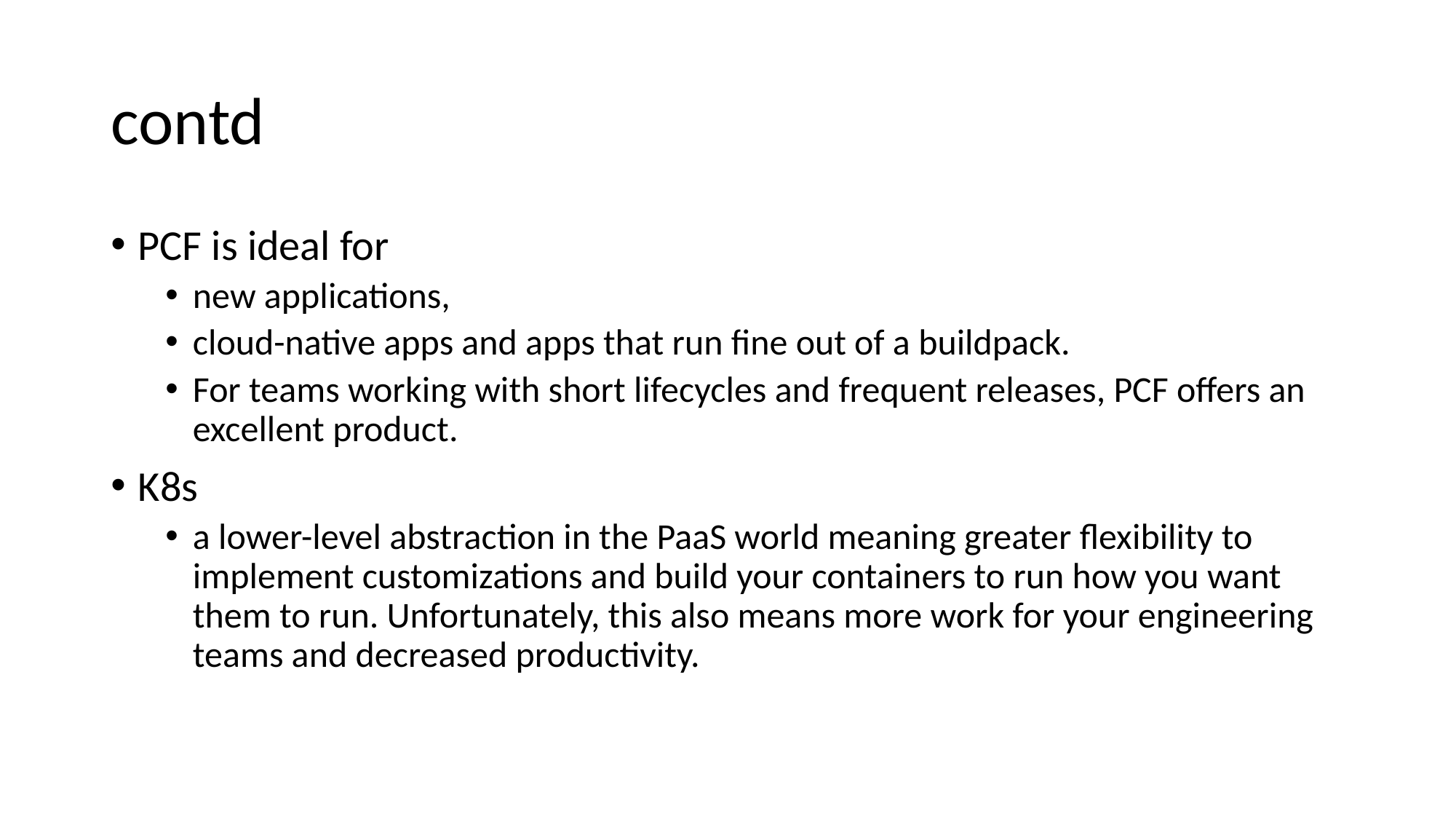

# contd
PCF is ideal for
new applications,
cloud-native apps and apps that run fine out of a buildpack.
For teams working with short lifecycles and frequent releases, PCF offers an excellent product.
K8s
a lower-level abstraction in the PaaS world meaning greater flexibility to implement customizations and build your containers to run how you want them to run. Unfortunately, this also means more work for your engineering teams and decreased productivity.